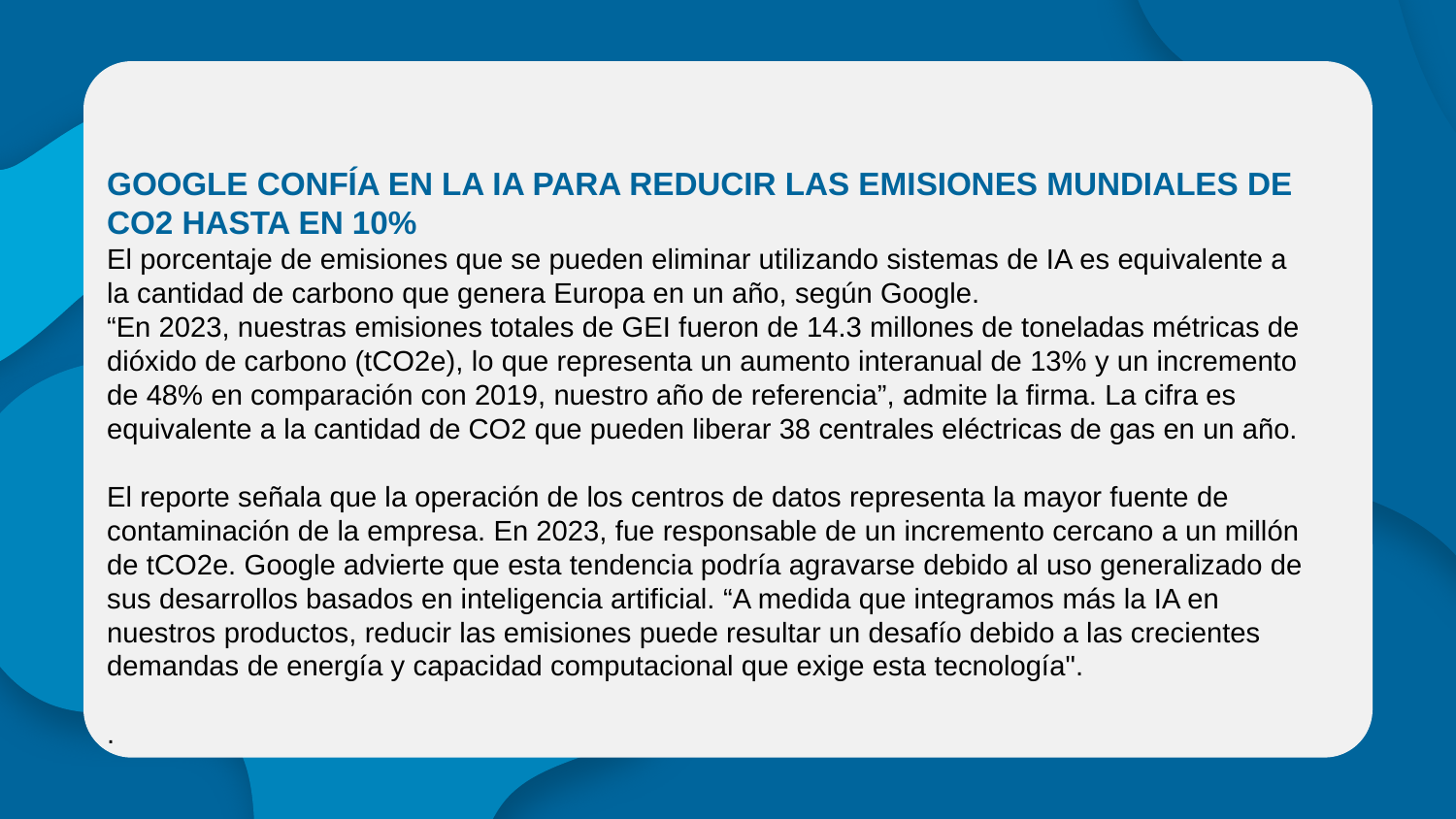

GOOGLE CONFÍA EN LA IA PARA REDUCIR LAS EMISIONES MUNDIALES DE CO2 HASTA EN 10%
El porcentaje de emisiones que se pueden eliminar utilizando sistemas de IA es equivalente a la cantidad de carbono que genera Europa en un año, según Google.
“En 2023, nuestras emisiones totales de GEI fueron de 14.3 millones de toneladas métricas de dióxido de carbono (tCO2e), lo que representa un aumento interanual de 13% y un incremento de 48% en comparación con 2019, nuestro año de referencia”, admite la firma. La cifra es equivalente a la cantidad de CO2 que pueden liberar 38 centrales eléctricas de gas en un año.

El reporte señala que la operación de los centros de datos representa la mayor fuente de contaminación de la empresa. En 2023, fue responsable de un incremento cercano a un millón de tCO2e. Google advierte que esta tendencia podría agravarse debido al uso generalizado de sus desarrollos basados en inteligencia artificial. “A medida que integramos más la IA en nuestros productos, reducir las emisiones puede resultar un desafío debido a las crecientes demandas de energía y capacidad computacional que exige esta tecnología".

.